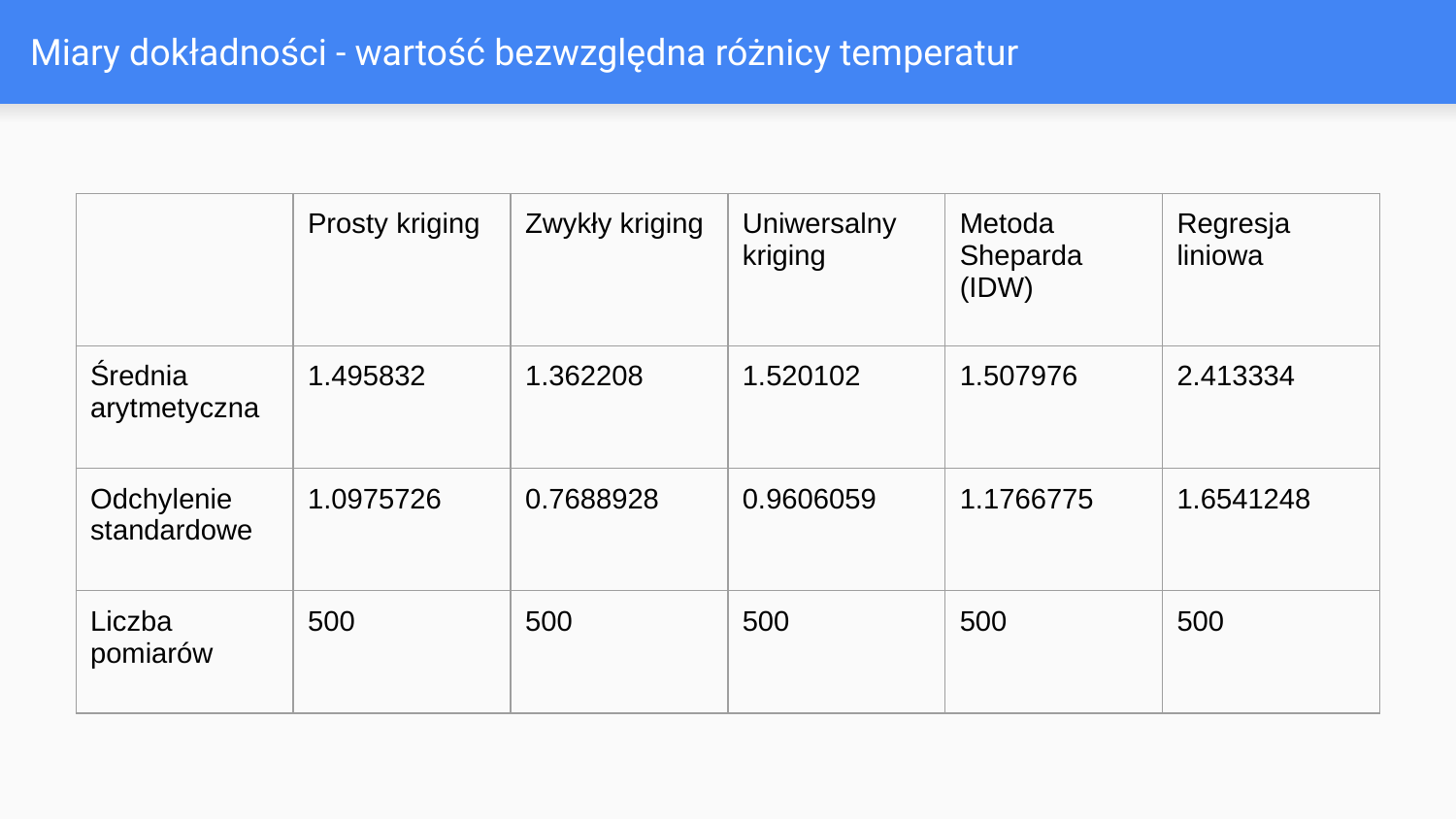

# Miary dokładności - wartość bezwzględna różnicy temperatur
|  | Prosty kriging | Zwykły kriging | Uniwersalny kriging | Metoda Sheparda (IDW) | Regresja liniowa |
| --- | --- | --- | --- | --- | --- |
| Średnia arytmetyczna | 1.495832 | 1.362208 | 1.520102 | 1.507976 | 2.413334 |
| Odchylenie standardowe | 1.0975726 | 0.7688928 | 0.9606059 | 1.1766775 | 1.6541248 |
| Liczba pomiarów | 500 | 500 | 500 | 500 | 500 |